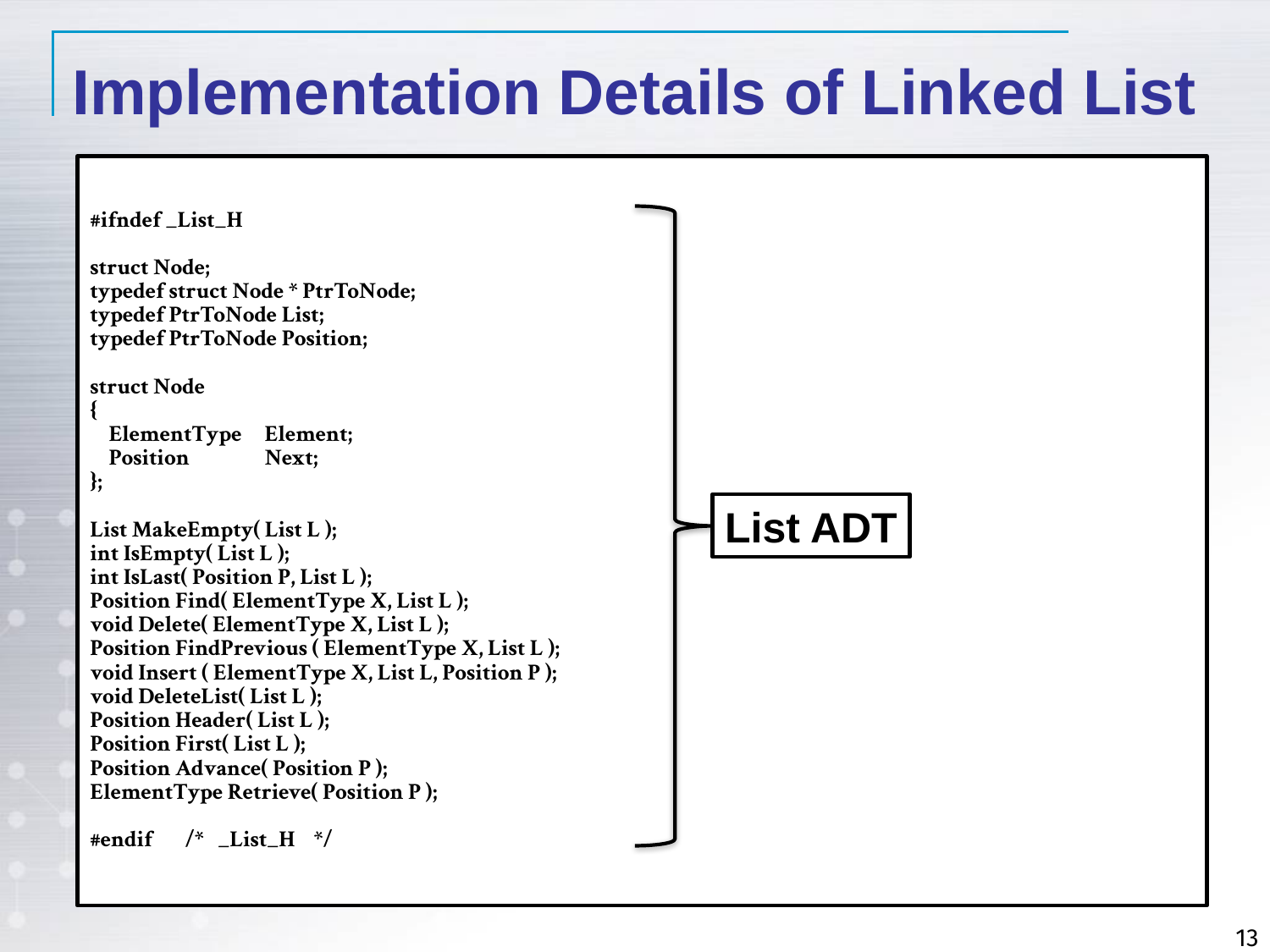

# Implementation Details of Linked List
#ifndef _List_H

struct Node;
typedef struct Node * PtrToNode;
typedef PtrToNode List;
typedef PtrToNode Position;

struct Node
{
    ElementType	Element;
    Position          	Next;
};

List MakeEmpty( List L );
int IsEmpty( List L );
int IsLast( Position P, List L );
Position Find( ElementType X, List L );
void Delete( ElementType X, List L );
Position FindPrevious ( ElementType X, List L );
void Insert ( ElementType X, List L, Position P );
void DeleteList( List L );
Position Header( List L );
Position First( List L );
Position Advance( Position P );
ElementType Retrieve( Position P );

#endif       /*   _List_H    */

List ADT
13